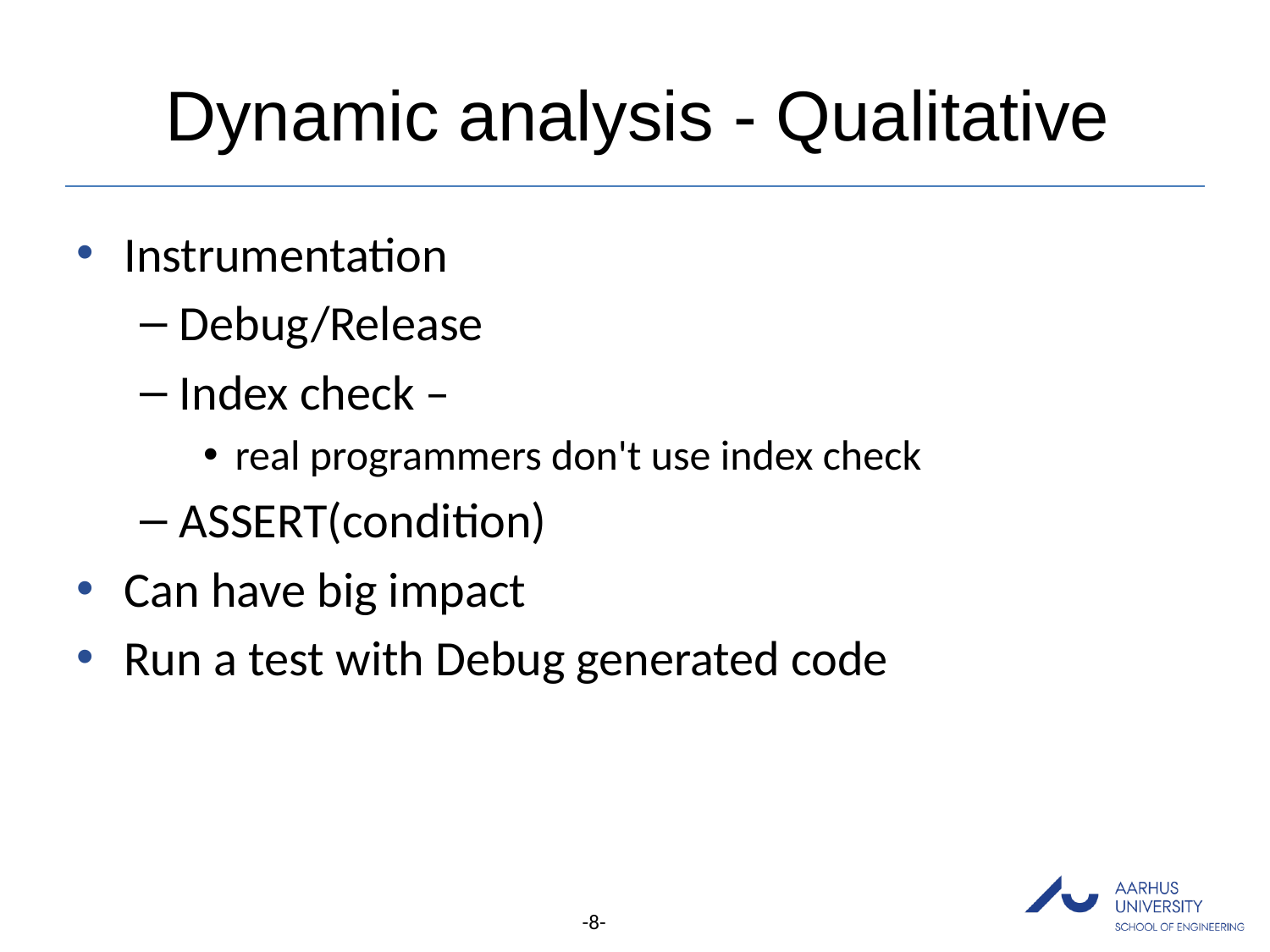

# Dynamic analysis - Qualitative
Instrumentation
Debug/Release
Index check –
real programmers don't use index check
ASSERT(condition)
Can have big impact
Run a test with Debug generated code